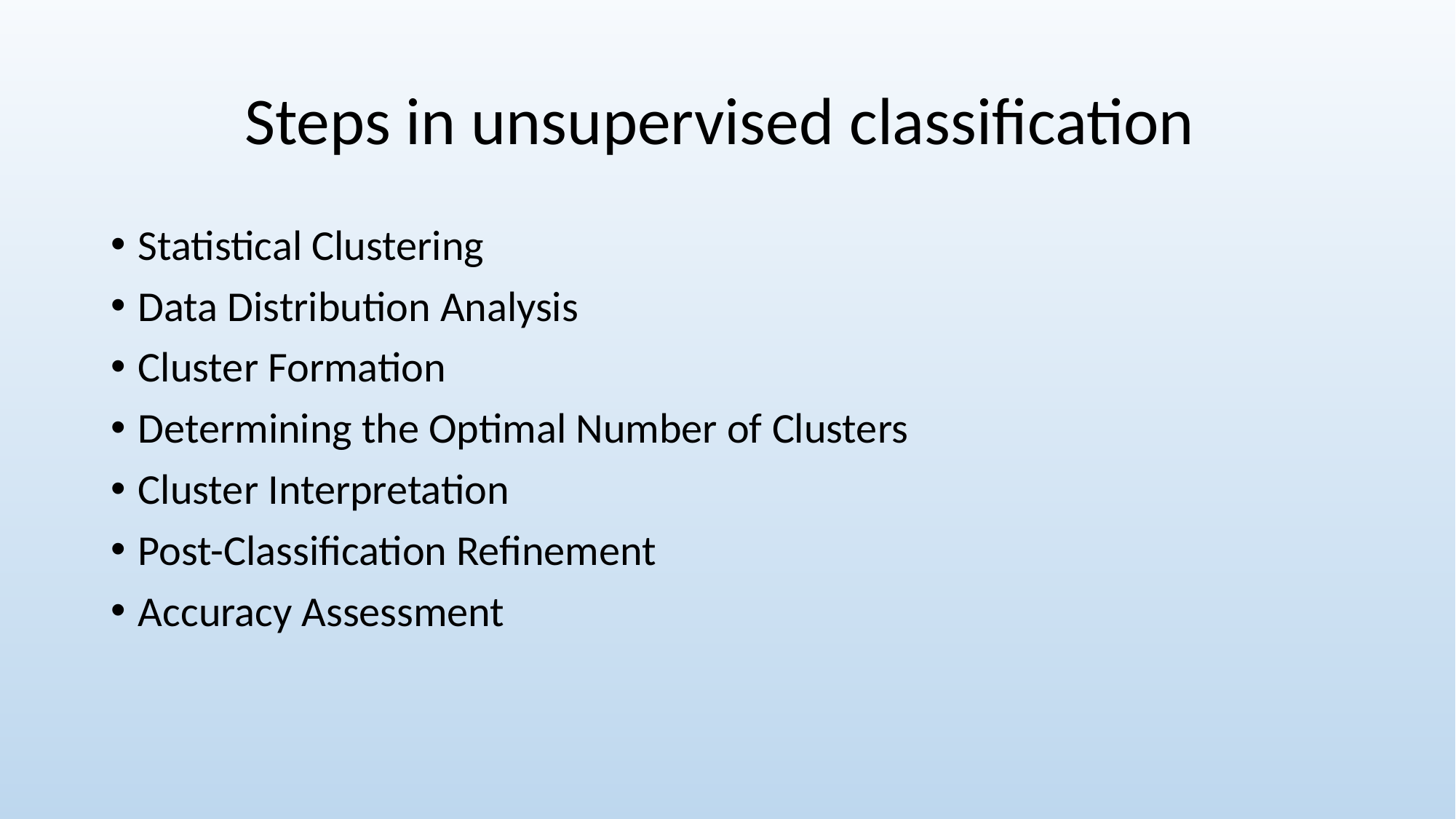

# Steps in unsupervised classification
Statistical Clustering
Data Distribution Analysis
Cluster Formation
Determining the Optimal Number of Clusters
Cluster Interpretation
Post-Classification Refinement
Accuracy Assessment